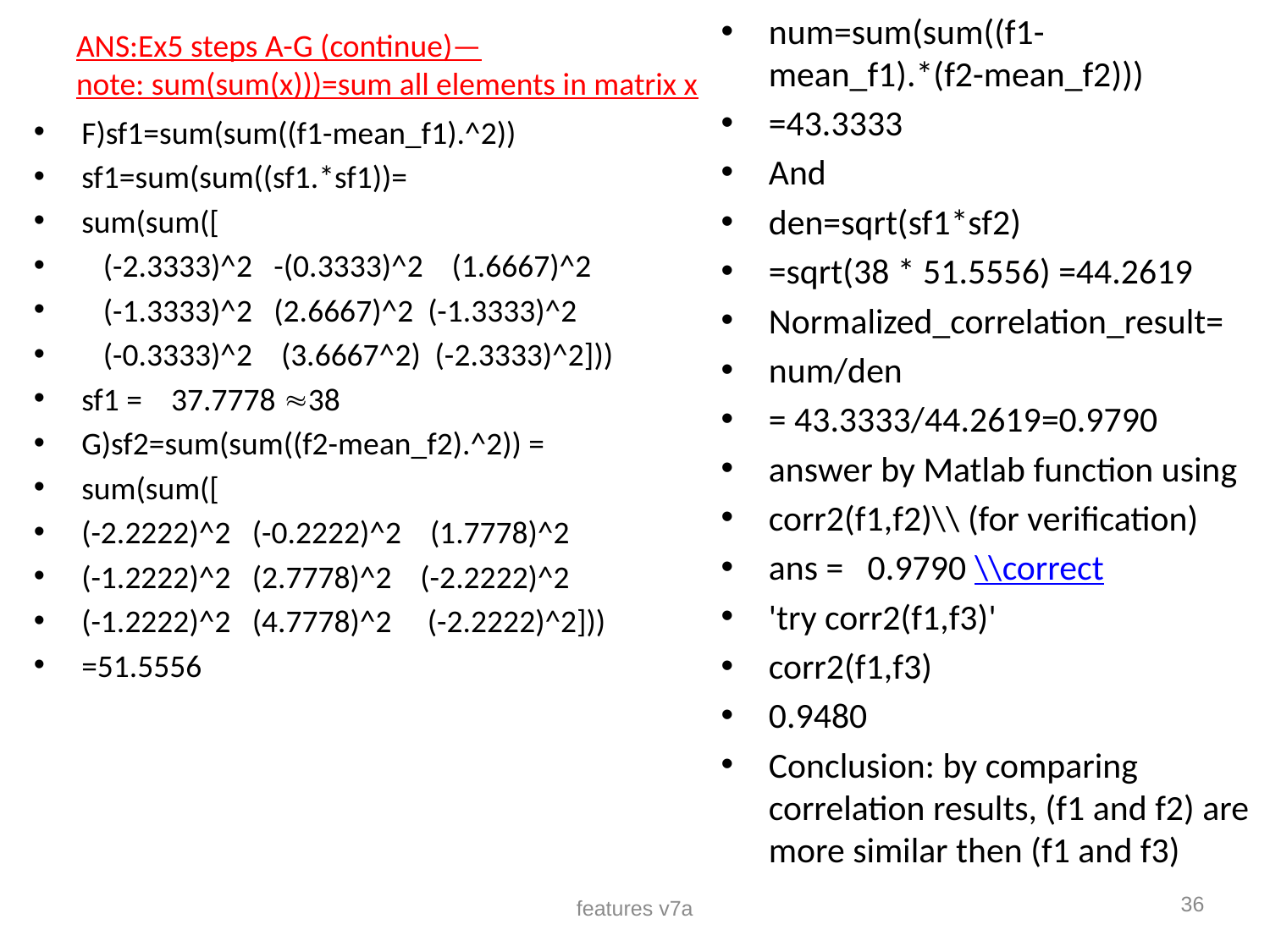

num=sum(sum((f1-mean_f1).*(f2-mean_f2)))
=43.3333
And
den=sqrt(sf1*sf2)
=sqrt(38 * 51.5556) =44.2619
Normalized_correlation_result=
num/den
= 43.3333/44.2619=0.9790
answer by Matlab function using
corr2(f1,f2)\\ (for verification)
ans =   0.9790 \\correct
'try corr2(f1,f3)'
corr2(f1,f3)
0.9480
Conclusion: by comparing correlation results, (f1 and f2) are more similar then (f1 and f3)

# ANS:Ex5 steps A-G (continue)— note: sum(sum(x)))=sum all elements in matrix x
F)sf1=sum(sum((f1-mean_f1).^2))
sf1=sum(sum((sf1.*sf1))=
sum(sum([
   (-2.3333)^2   -(0.3333)^2    (1.6667)^2
   (-1.3333)^2   (2.6667)^2  (-1.3333)^2
   (-0.3333)^2    (3.6667^2)  (-2.3333)^2]))
sf1 =    37.7778 ≈38
G)sf2=sum(sum((f2-mean_f2).^2)) =
sum(sum([
(-2.2222)^2   (-0.2222)^2    (1.7778)^2
(-1.2222)^2   (2.7778)^2    (-2.2222)^2
(-1.2222)^2   (4.7778)^2     (-2.2222)^2]))
=51.5556

36
features v7a